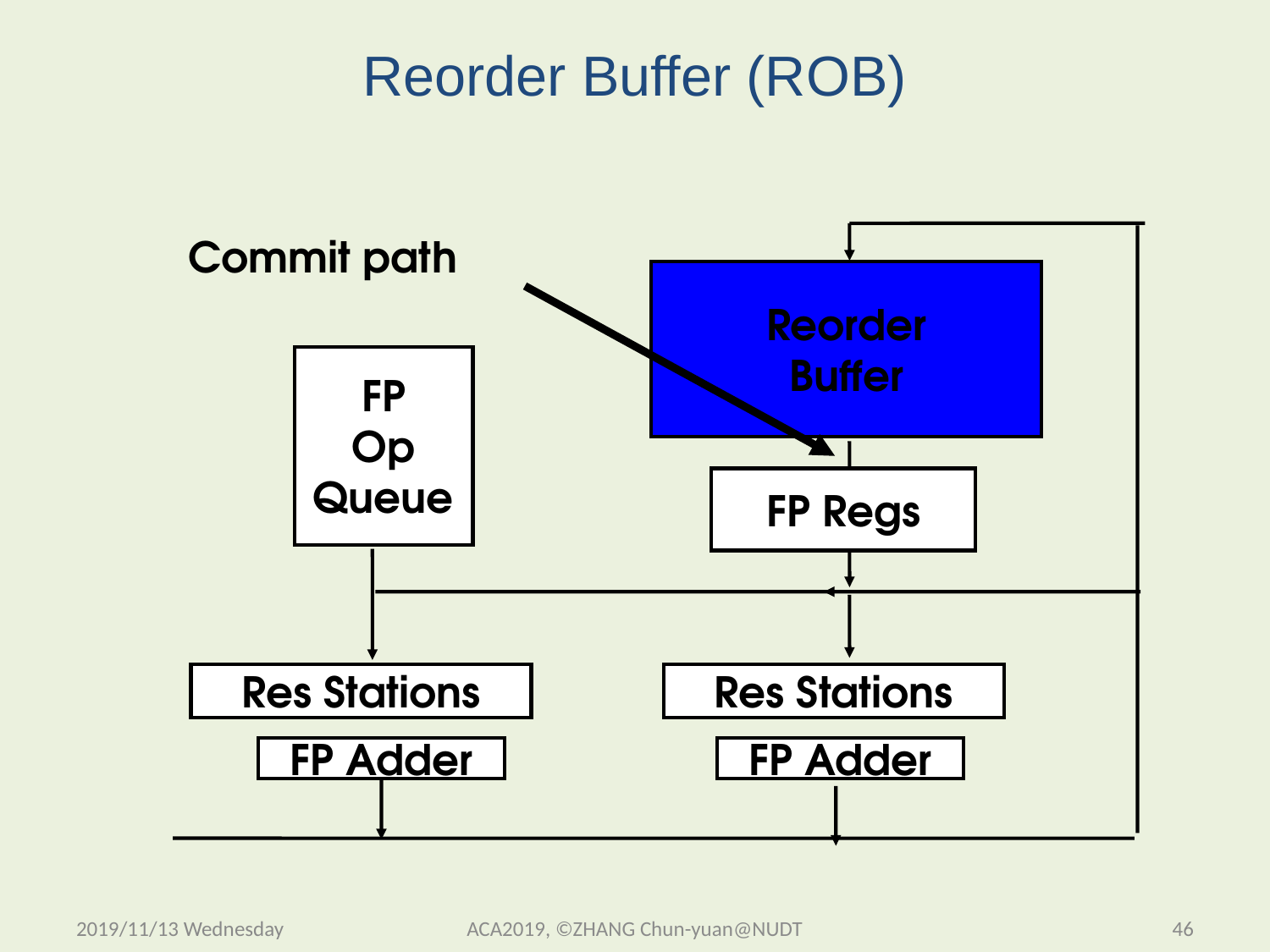

# Reorder Buffer (ROB)

Commit path

Reorder
Buffer

FP
Op
Queue

FP Regs

Res Stations
Res Stations
FP Adder
FP Adder

2019/11/13 Wednesday
ACA2019, ©ZHANG Chun-yuan@NUDT
46